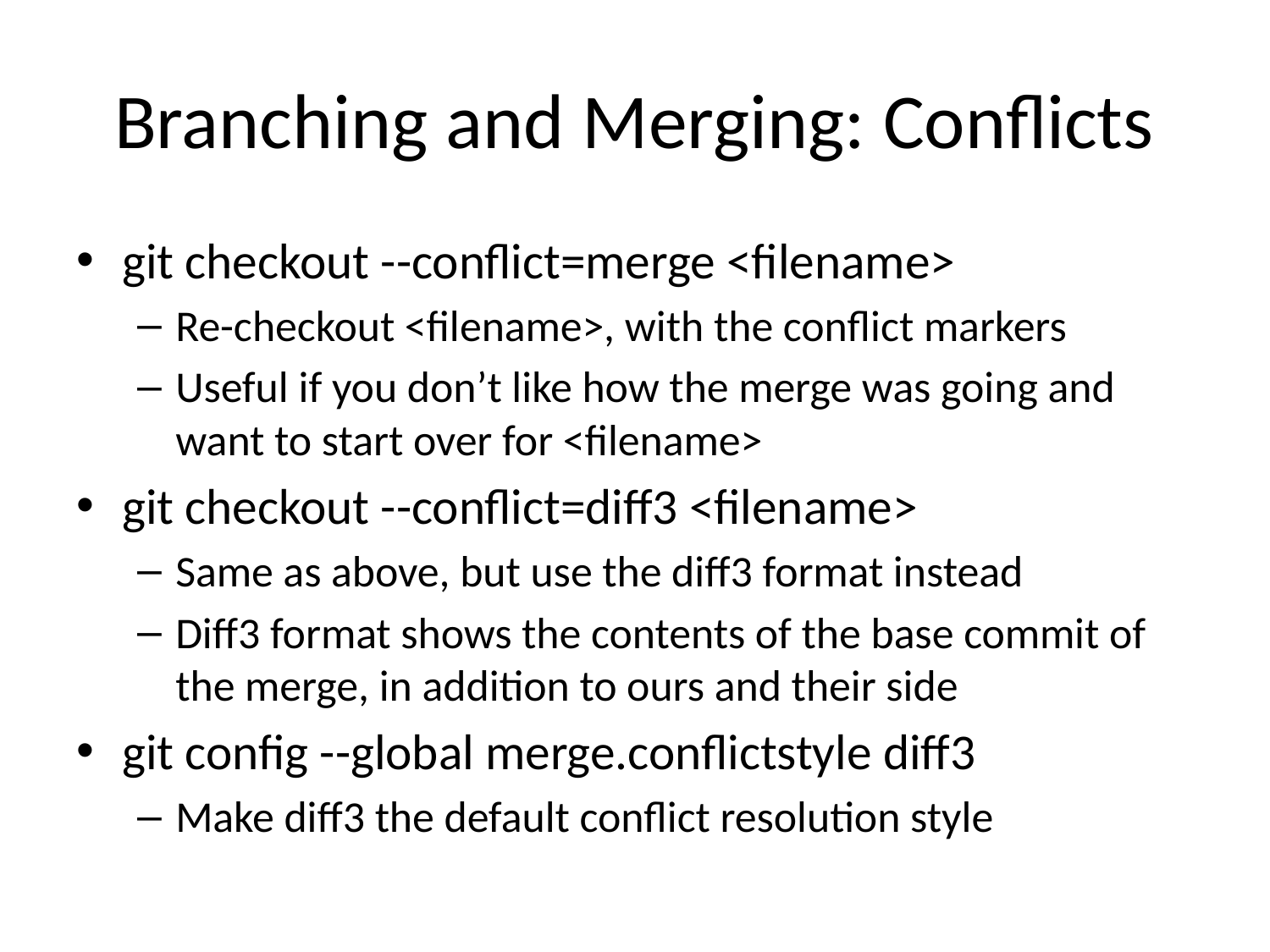

# Branching and Merging: Conflicts
git checkout --conflict=merge <filename>
Re-checkout <filename>, with the conflict markers
Useful if you don’t like how the merge was going and want to start over for <filename>
git checkout --conflict=diff3 <filename>
Same as above, but use the diff3 format instead
Diff3 format shows the contents of the base commit of the merge, in addition to ours and their side
git config --global merge.conflictstyle diff3
Make diff3 the default conflict resolution style